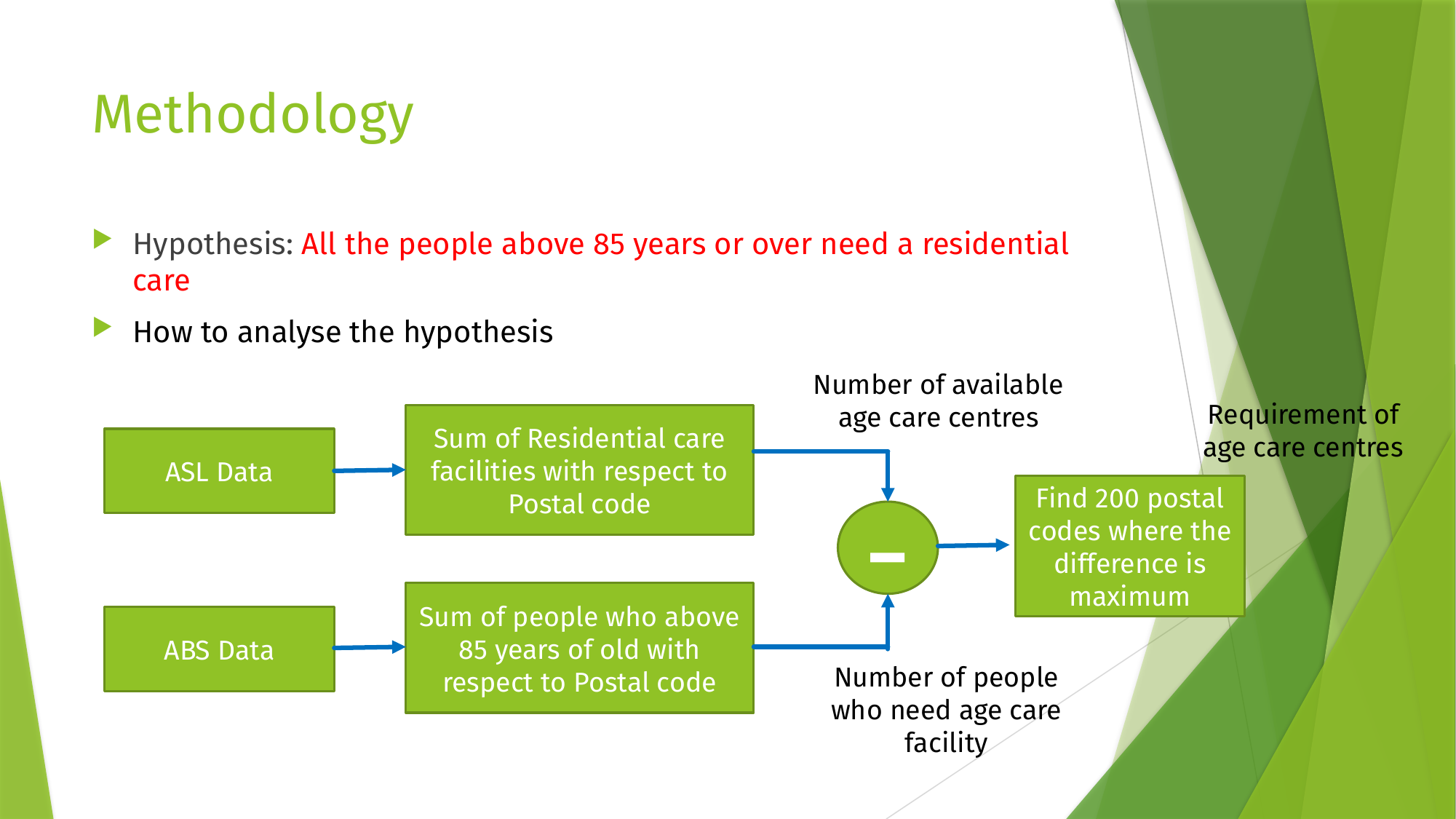

# Methodology
Hypothesis: All the people above 85 years or over need a residential care
How to analyse the hypothesis

Number of available age care centres
Requirement of age care centres
Sum of Residential care facilities with respect to Postal code
ASL Data
Find 200 postal codes where the difference is maximum
-
Sum of people who above 85 years of old with respect to Postal code
ABS Data
Number of people who need age care facility